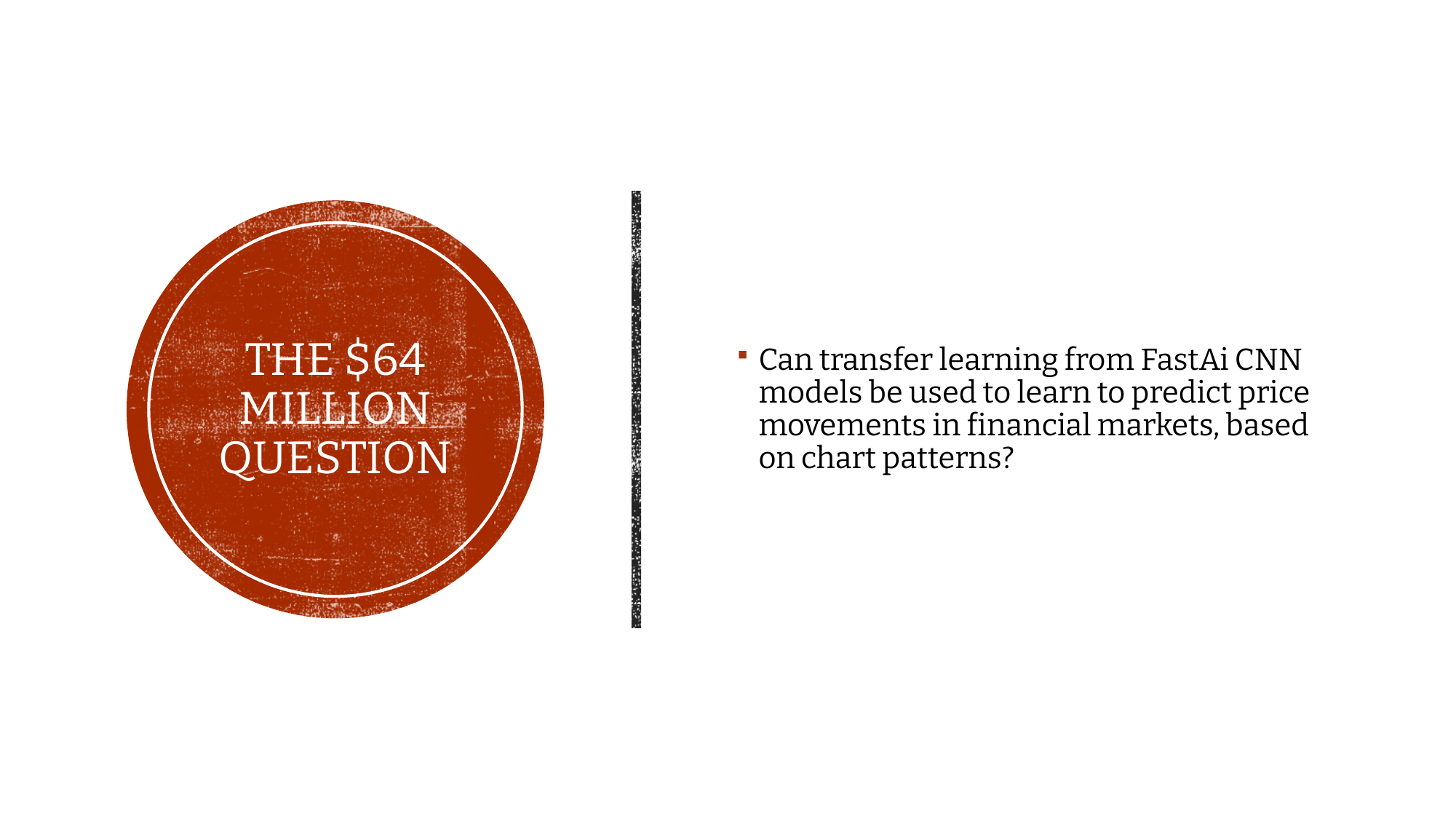

Can transfer learning from FastAi CNN models be used to learn to predict price movements in financial markets, based on chart patterns?

# The $64 million Question